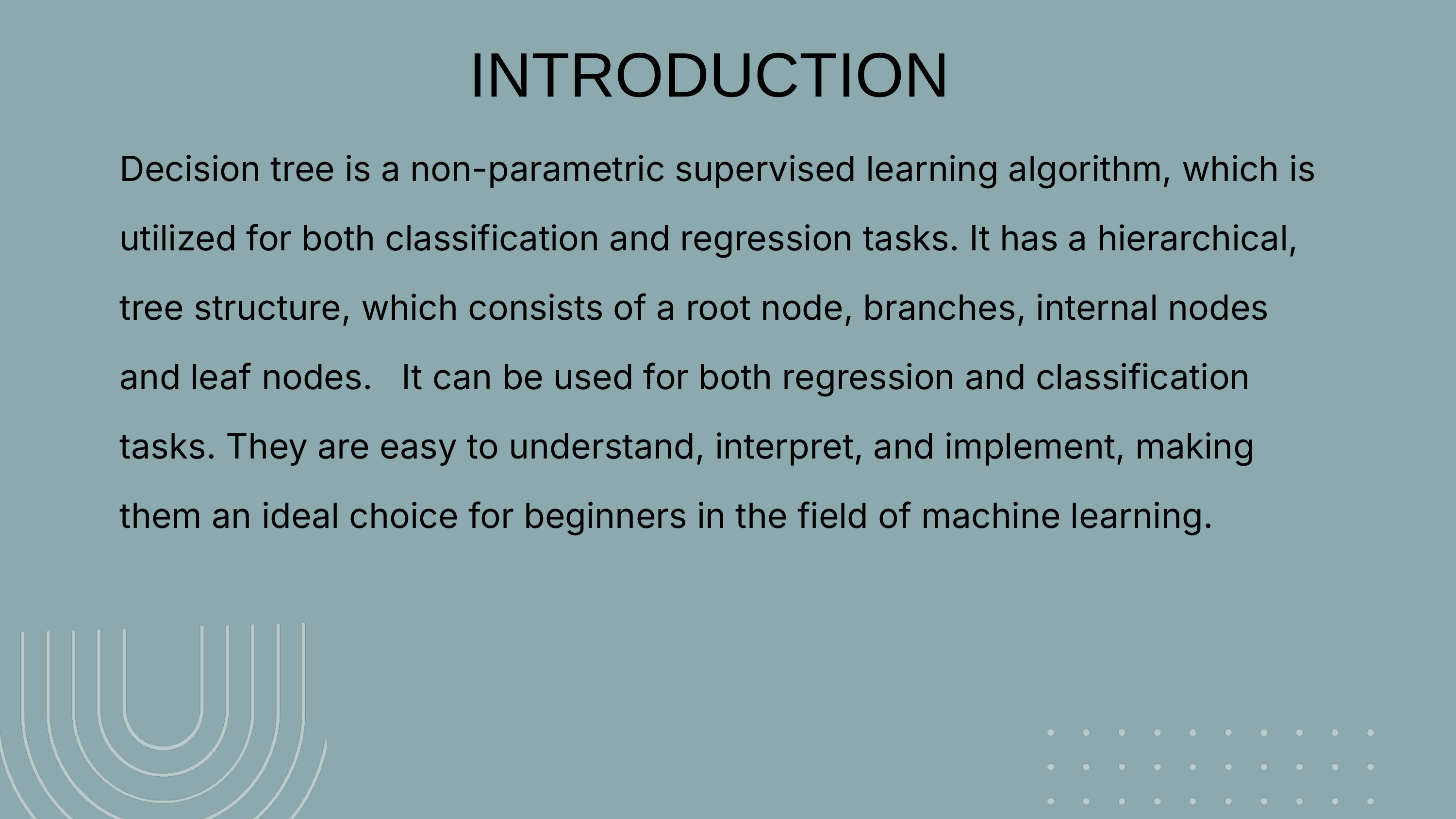

INTRODUCTION
Decision tree is a non-parametric supervised learning algorithm, which is utilized for both classification and regression tasks. It has a hierarchical, tree structure, which consists of a root node, branches, internal nodes and leaf nodes.   It can be used for both regression and classification tasks. They are easy to understand, interpret, and implement, making them an ideal choice for beginners in the field of machine learning.